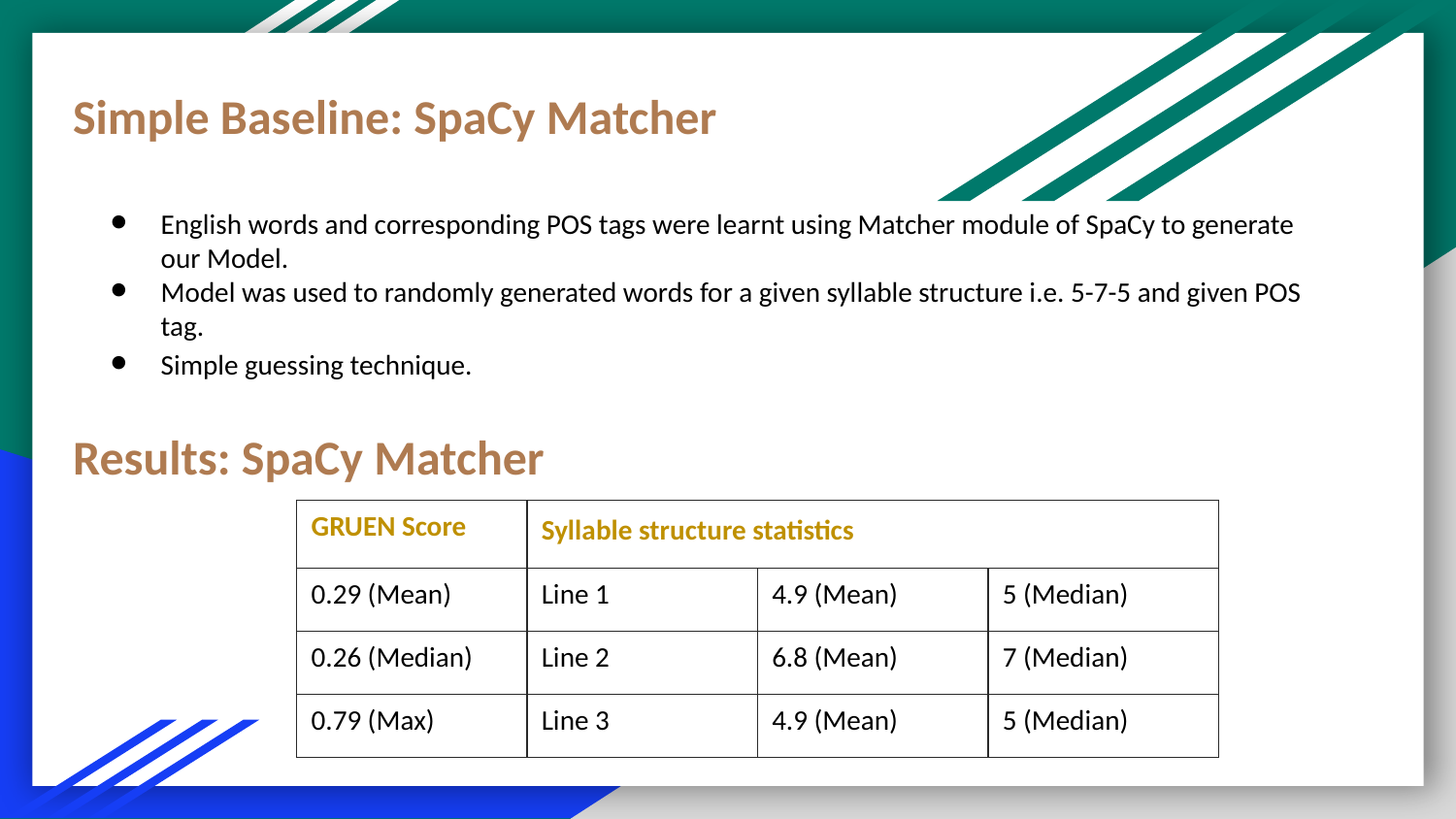

Simple Baseline: SpaCy Matcher

English words and corresponding POS tags were learnt using Matcher module of SpaCy to generate our Model.
Model was used to randomly generated words for a given syllable structure i.e. 5-7-5 and given POS tag.
Simple guessing technique.
Results: SpaCy Matcher
| GRUEN Score | Syllable structure statistics |  |  |
| --- | --- | --- | --- |
| 0.29 (Mean) | Line 1 | 4.9 (Mean) | 5 (Median) |
| 0.26 (Median) | Line 2 | 6.8 (Mean) | 7 (Median) |
| 0.79 (Max) | Line 3 | 4.9 (Mean) | 5 (Median) |